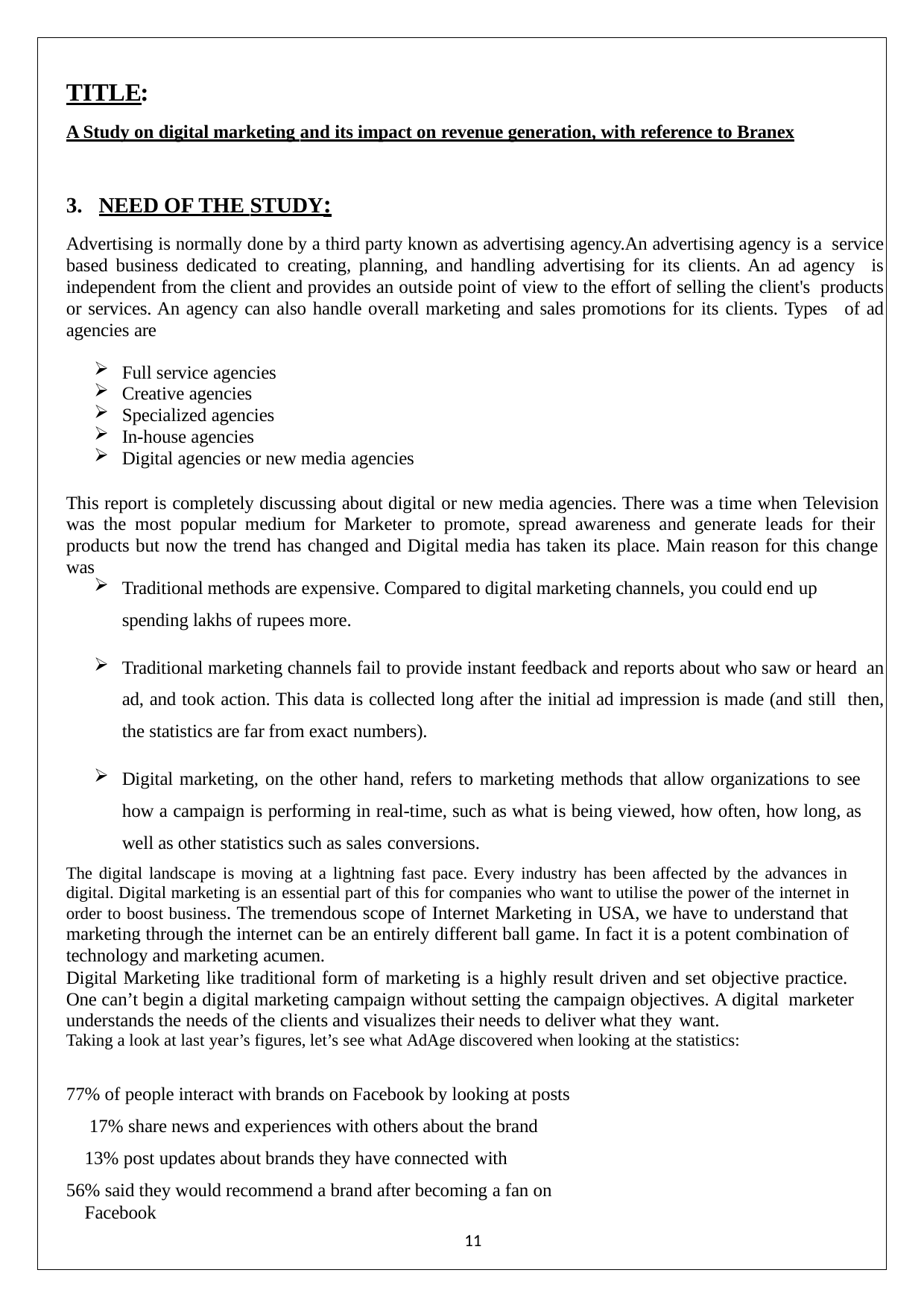

TITLE:
A Study on digital marketing and its impact on revenue generation, with reference to Branex

NEED OF THE STUDY:
Advertising is normally done by a third party known as advertising agency.An advertising agency is a  service based business dedicated to creating, planning, and handling advertising for its clients. An ad agency  is independent from the client and provides an outside point of view to the effort of selling the client's  products or services. An agency can also handle overall marketing and sales promotions for its clients. Types  of ad agencies are

Full service agencies
Creative agencies
Specialized agencies
In-house agencies
Digital agencies or new media agencies

This report is completely discussing about digital or new media agencies. There was a time when Television  was the most popular medium for Marketer to promote, spread awareness and generate leads for their  products but now the trend has changed and Digital media has taken its place. Main reason for this change  was
Traditional methods are expensive. Compared to digital marketing channels, you could end up
spending lakhs of rupees more.
Traditional marketing channels fail to provide instant feedback and reports about who saw or heard  an ad, and took action. This data is collected long after the initial ad impression is made (and still  then, the statistics are far from exact numbers).
Digital marketing, on the other hand, refers to marketing methods that allow organizations to see  how a campaign is performing in real-time, such as what is being viewed, how often, how long, as  well as other statistics such as sales conversions.
The digital landscape is moving at a lightning fast pace. Every industry has been affected by the advances in  digital. Digital marketing is an essential part of this for companies who want to utilise the power of the internet in  order to boost business. The tremendous scope of Internet Marketing in USA, we have to understand that  marketing through the internet can be an entirely different ball game. In fact it is a potent combination of  technology and marketing acumen.
Digital Marketing like traditional form of marketing is a highly result driven and set objective practice.  One can’t begin a digital marketing campaign without setting the campaign objectives. A digital  marketer understands the needs of the clients and visualizes their needs to deliver what they want.
Taking a look at last year’s figures, let’s see what AdAge discovered when looking at the statistics:

77% of people interact with brands on Facebook by looking at posts  17% share news and experiences with others about the brand  13% post updates about brands they have connected with
56% said they would recommend a brand after becoming a fan on Facebook
11